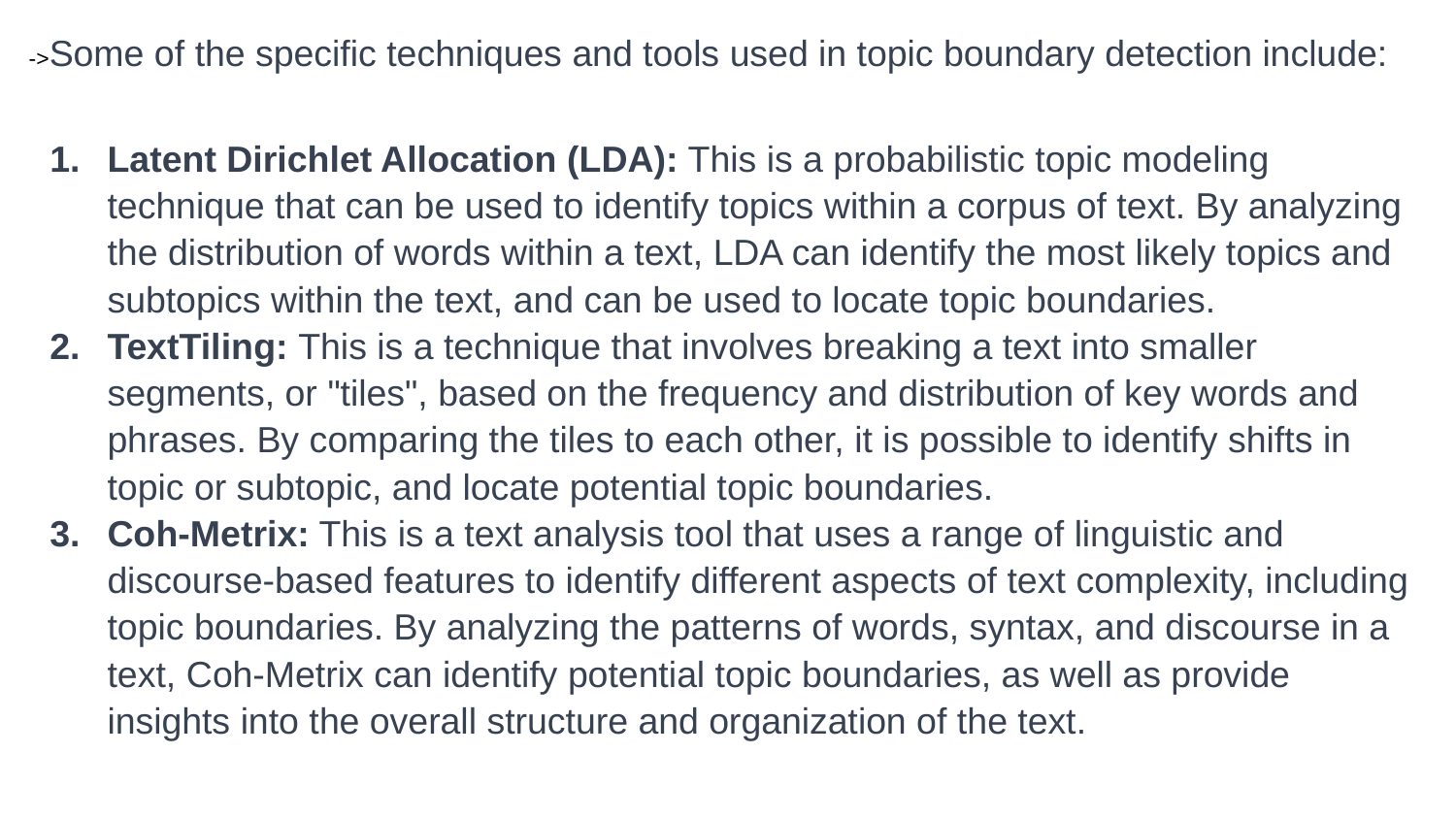

->Some of the specific techniques and tools used in topic boundary detection include:
Latent Dirichlet Allocation (LDA): This is a probabilistic topic modeling technique that can be used to identify topics within a corpus of text. By analyzing the distribution of words within a text, LDA can identify the most likely topics and subtopics within the text, and can be used to locate topic boundaries.
TextTiling: This is a technique that involves breaking a text into smaller segments, or "tiles", based on the frequency and distribution of key words and phrases. By comparing the tiles to each other, it is possible to identify shifts in topic or subtopic, and locate potential topic boundaries.
Coh-Metrix: This is a text analysis tool that uses a range of linguistic and discourse-based features to identify different aspects of text complexity, including topic boundaries. By analyzing the patterns of words, syntax, and discourse in a text, Coh-Metrix can identify potential topic boundaries, as well as provide insights into the overall structure and organization of the text.